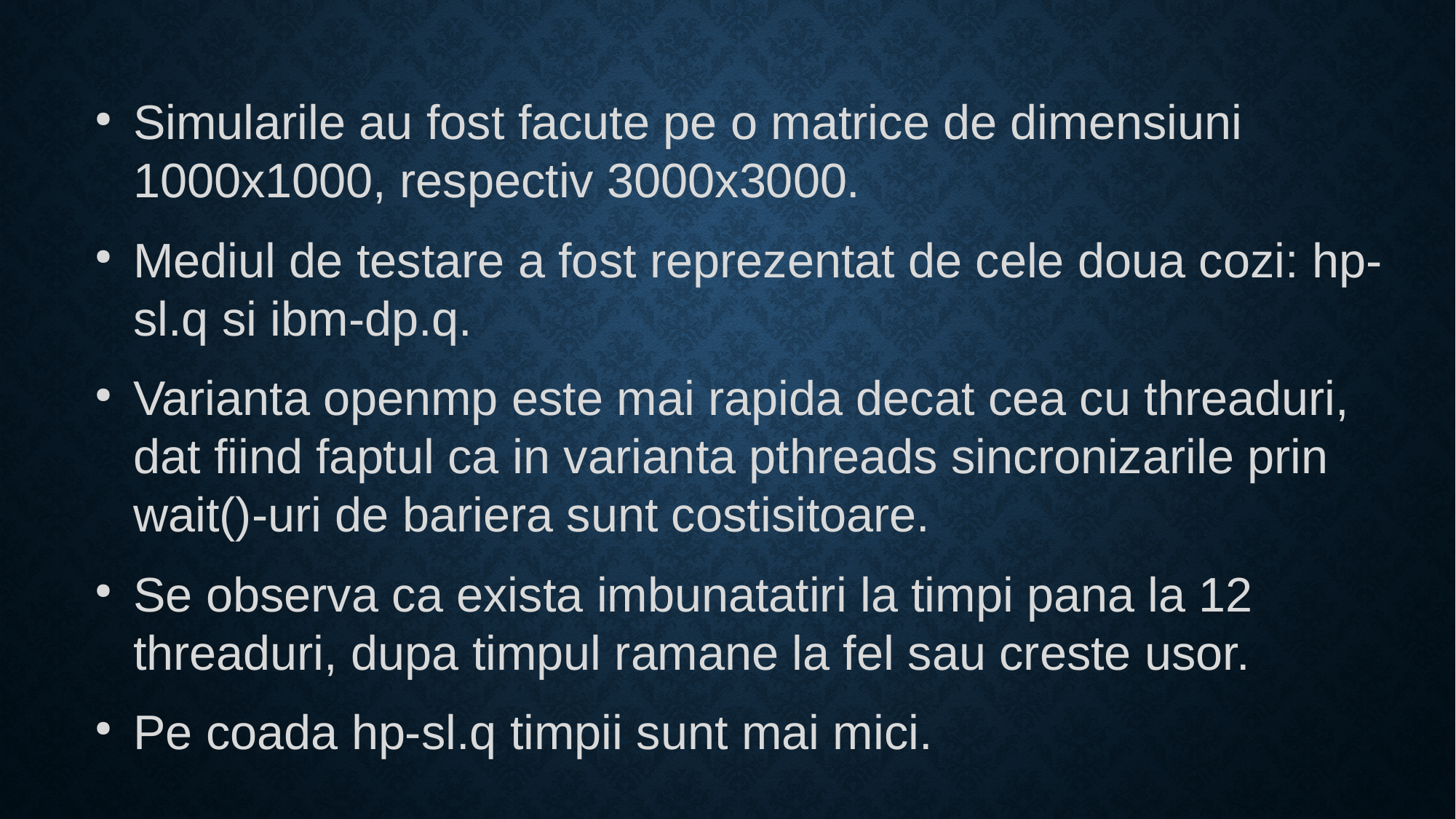

Simularile au fost facute pe o matrice de dimensiuni 1000x1000, respectiv 3000x3000.
Mediul de testare a fost reprezentat de cele doua cozi: hp-sl.q si ibm-dp.q.
Varianta openmp este mai rapida decat cea cu threaduri, dat fiind faptul ca in varianta pthreads sincronizarile prin wait()-uri de bariera sunt costisitoare.
Se observa ca exista imbunatatiri la timpi pana la 12 threaduri, dupa timpul ramane la fel sau creste usor.
Pe coada hp-sl.q timpii sunt mai mici.